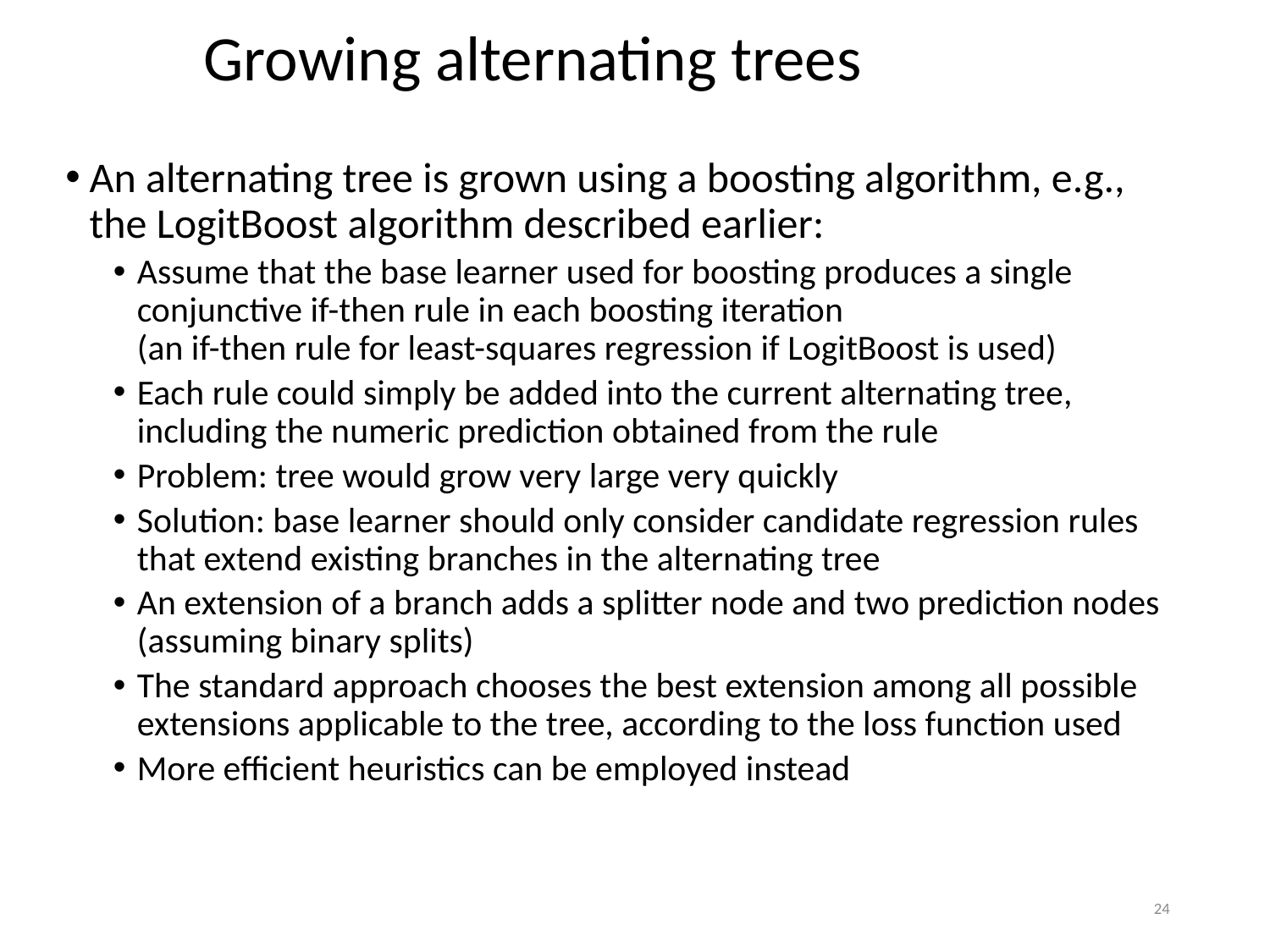

Growing alternating trees
An alternating tree is grown using a boosting algorithm, e.g., the LogitBoost algorithm described earlier:
Assume that the base learner used for boosting produces a single conjunctive if-then rule in each boosting iteration
(an if-then rule for least-squares regression if LogitBoost is used)
Each rule could simply be added into the current alternating tree, including the numeric prediction obtained from the rule
Problem: tree would grow very large very quickly
Solution: base learner should only consider candidate regression rules that extend existing branches in the alternating tree
An extension of a branch adds a splitter node and two prediction nodes (assuming binary splits)
The standard approach chooses the best extension among all possible extensions applicable to the tree, according to the loss function used
More efficient heuristics can be employed instead
24